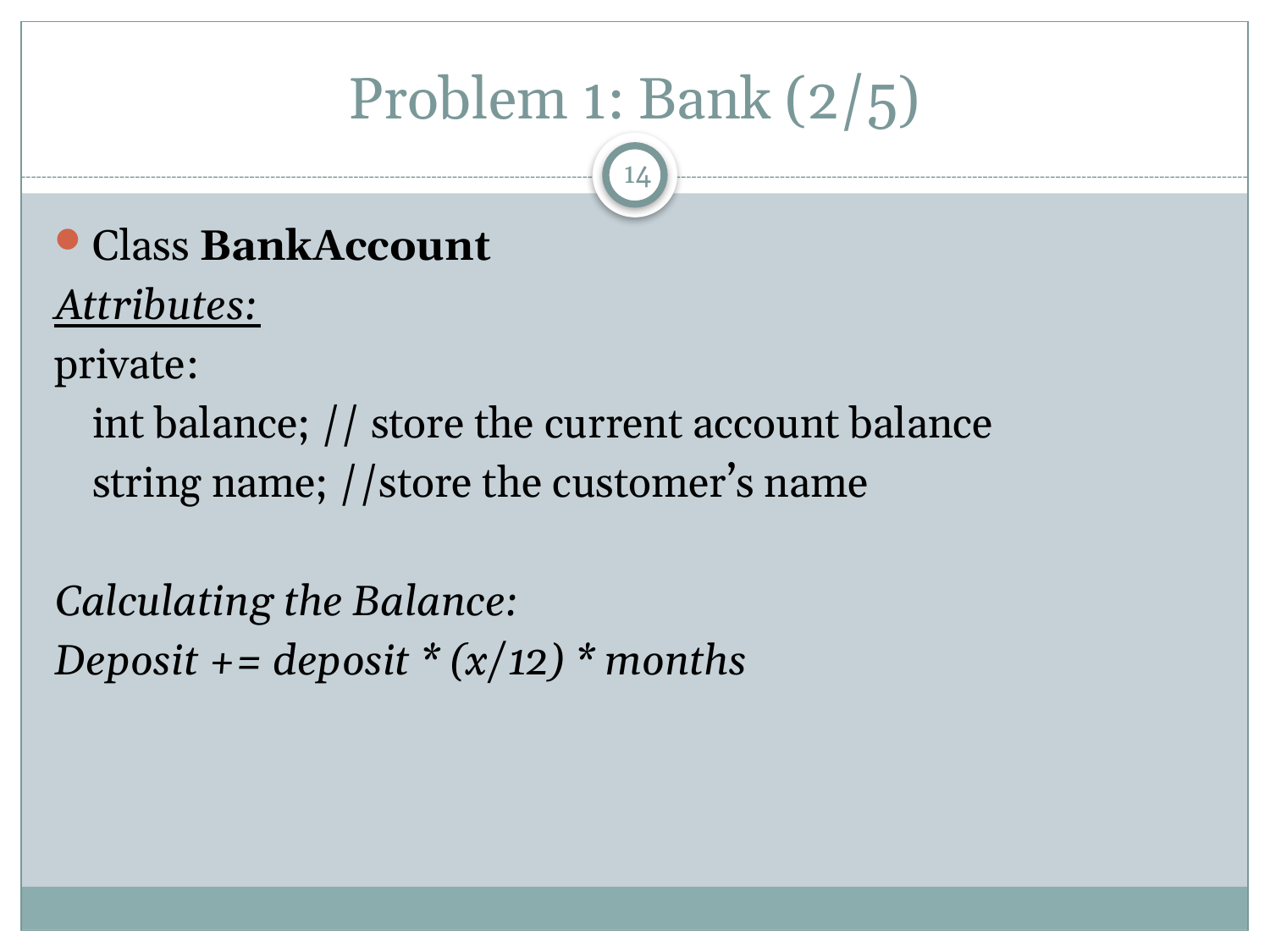

# Problem 1: Bank (2/5)
14
Class BankAccount
Attributes:
private:
	int balance; // store the current account balance
	string name; //store the customer’s name

Calculating the Balance:
Deposit += deposit * (x/12) * months